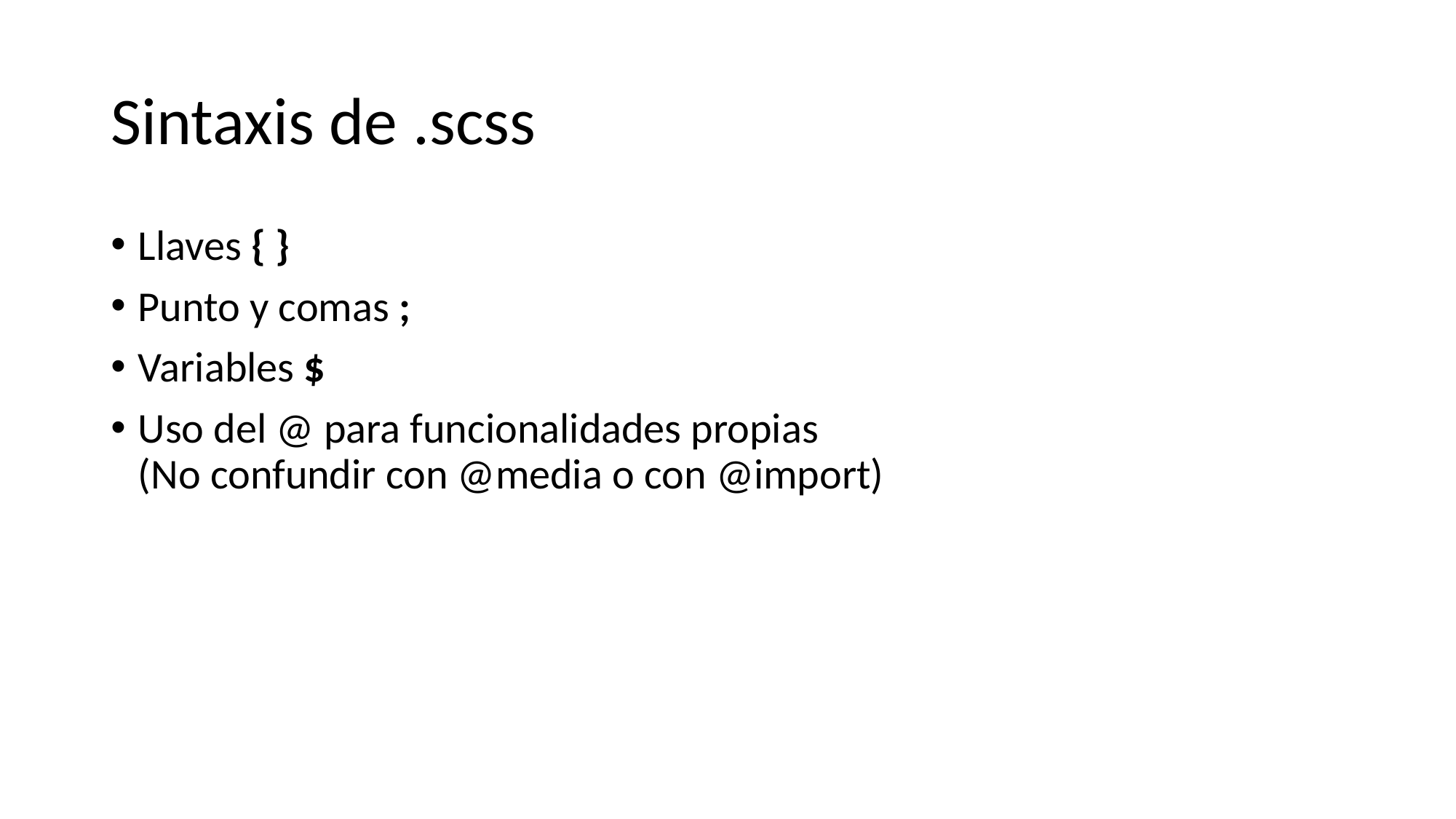

# Sintaxis de .scss
Llaves { }
Punto y comas ;
Variables $
Uso del @ para funcionalidades propias
(No confundir con @media o con @import)